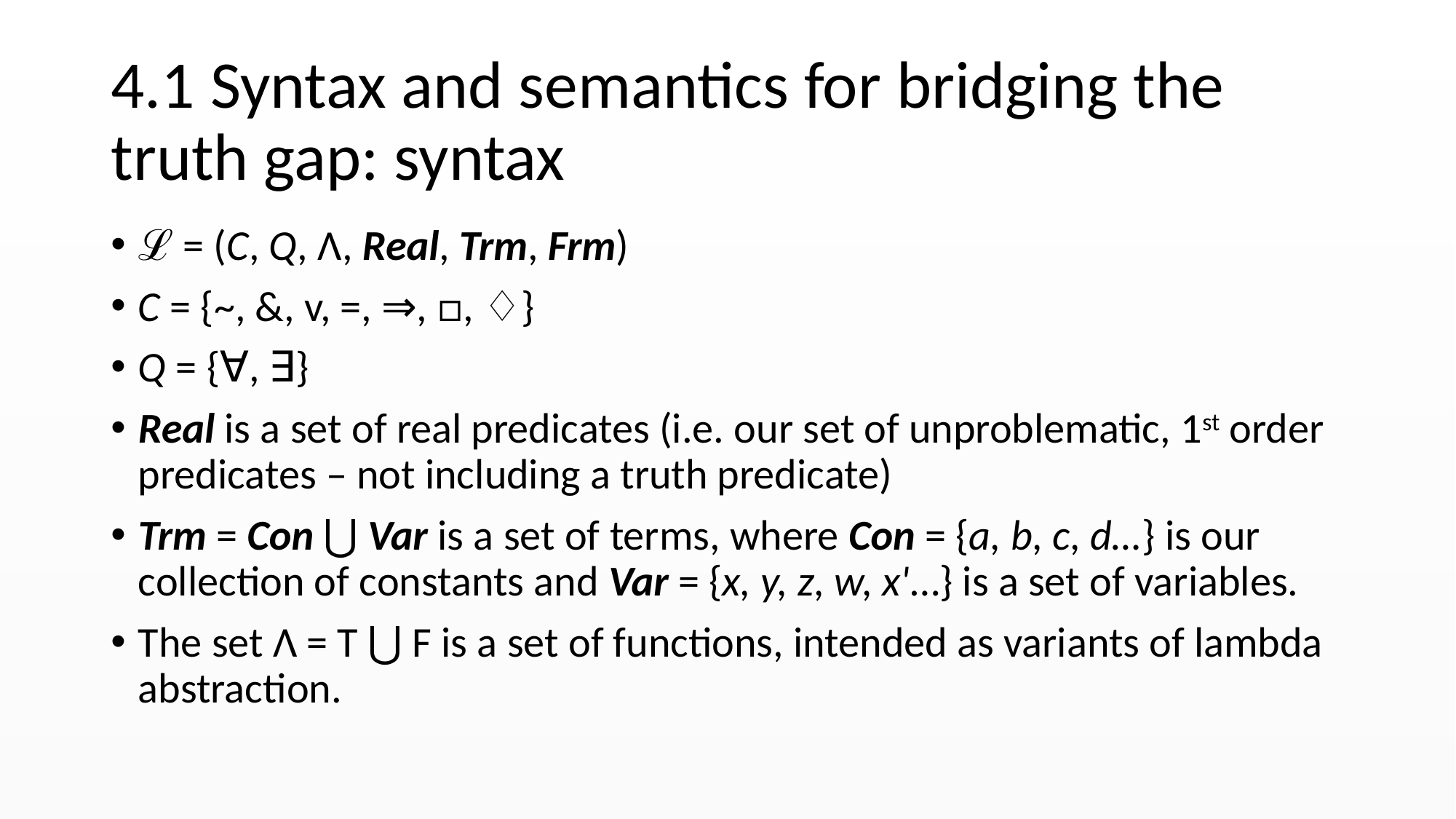

# 4.1 Syntax and semantics for bridging the truth gap: syntax
ℒ = (C, Q, Λ, Real, Trm, Frm)
C = {~, &, v, =, ⇒, □, ♢}
Q = {∀, ∃}
Real is a set of real predicates (i.e. our set of unproblematic, 1st order predicates – not including a truth predicate)
Trm = Con ⋃ Var is a set of terms, where Con = {a, b, c, d…} is our collection of constants and Var = {x, y, z, w, x'…} is a set of variables.
The set Λ = T ⋃ F is a set of functions, intended as variants of lambda abstraction.